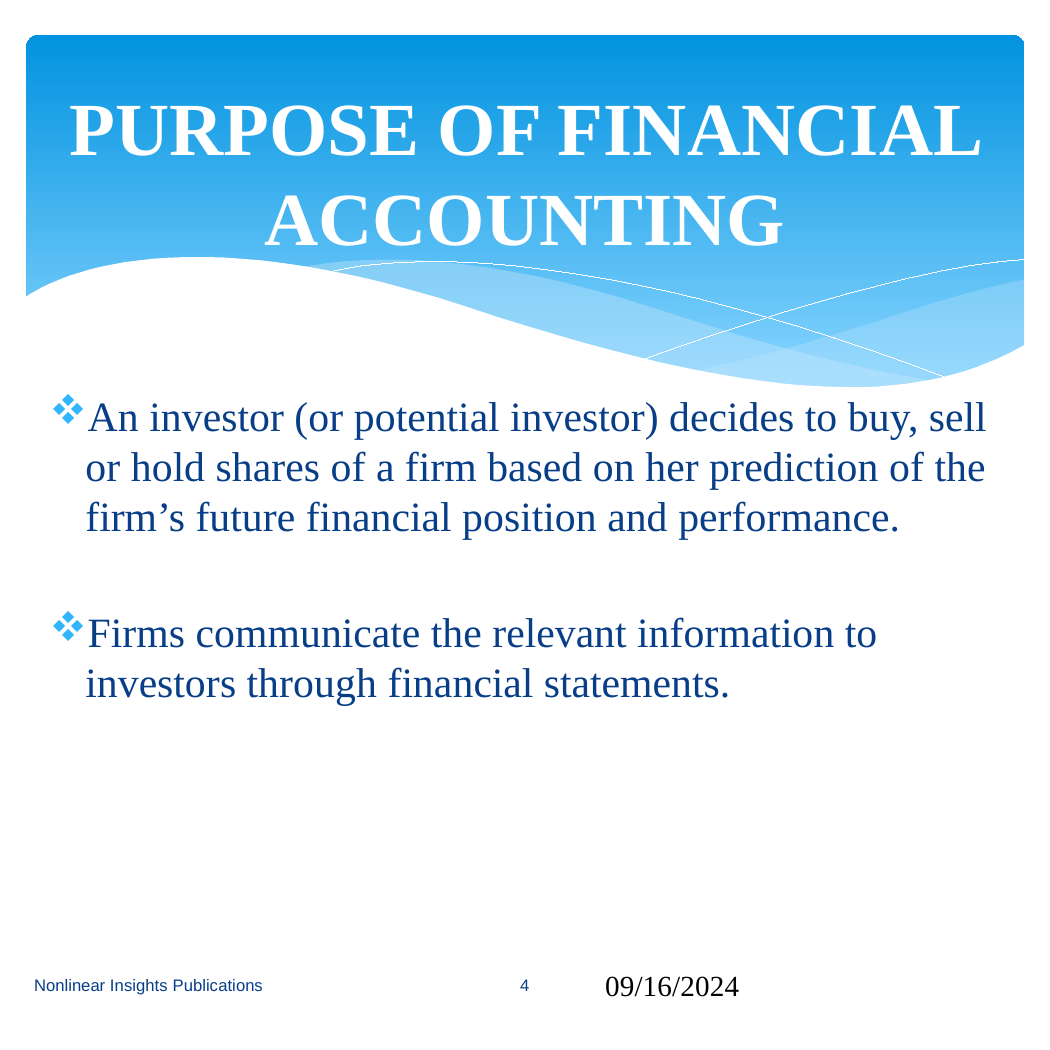

PURPOSE OF FINANCIAL ACCOUNTING
# An investor (or potential investor) decides to buy, sell or hold shares of a firm based on her prediction of the firm’s future financial position and performance.

Firms communicate the relevant information to investors through financial statements.

Nonlinear Insights Publications
4
09/16/2024